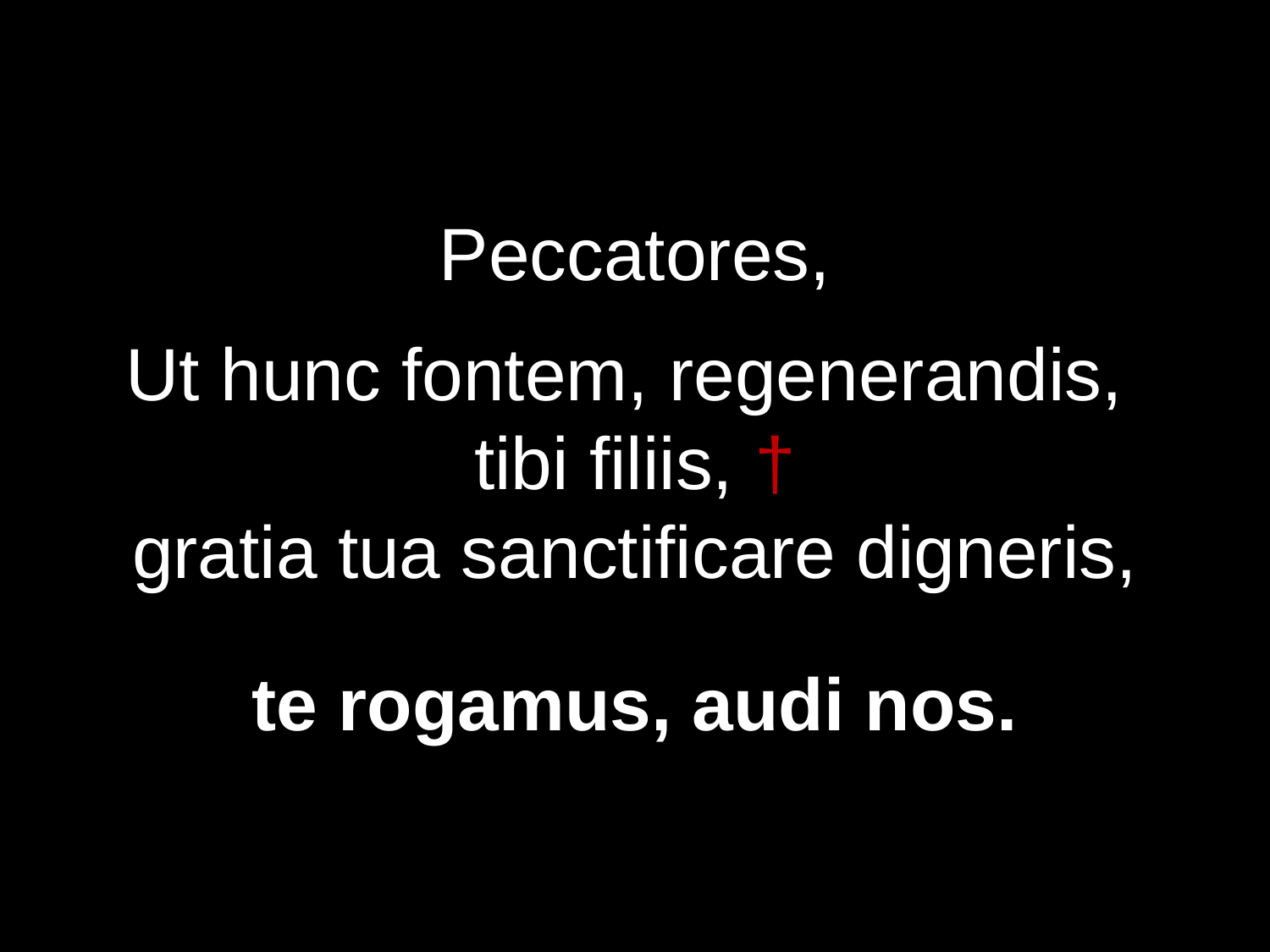

Peccatores,
Ut hunc fontem, regenerandis,
tibi filiis, †
gratia tua sanctificare digneris,
te rogamus, audi nos.